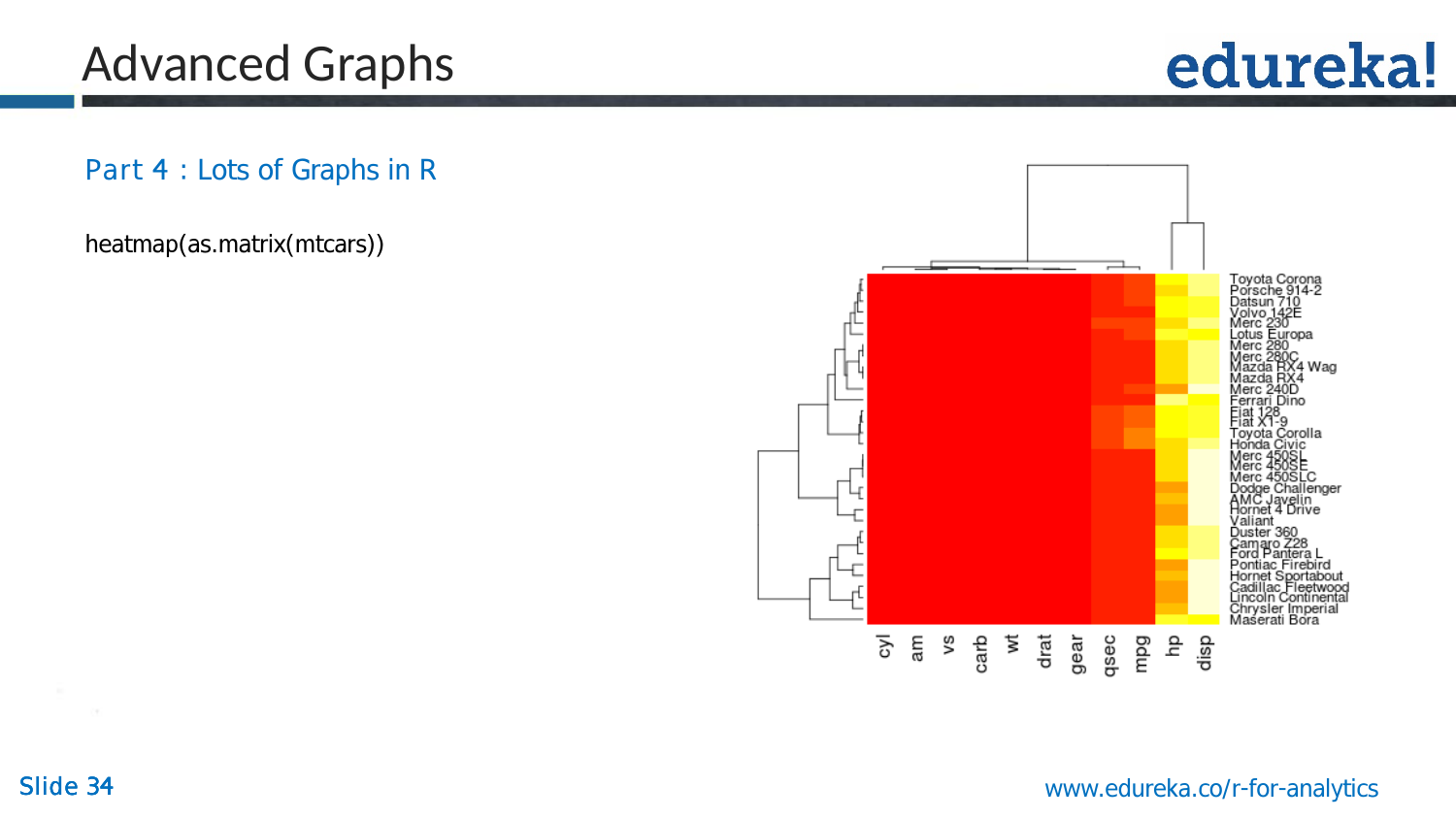

Advanced Graphs
Part 4 : Lots of Graphs in R

heatmap(as.matrix(mtcars))